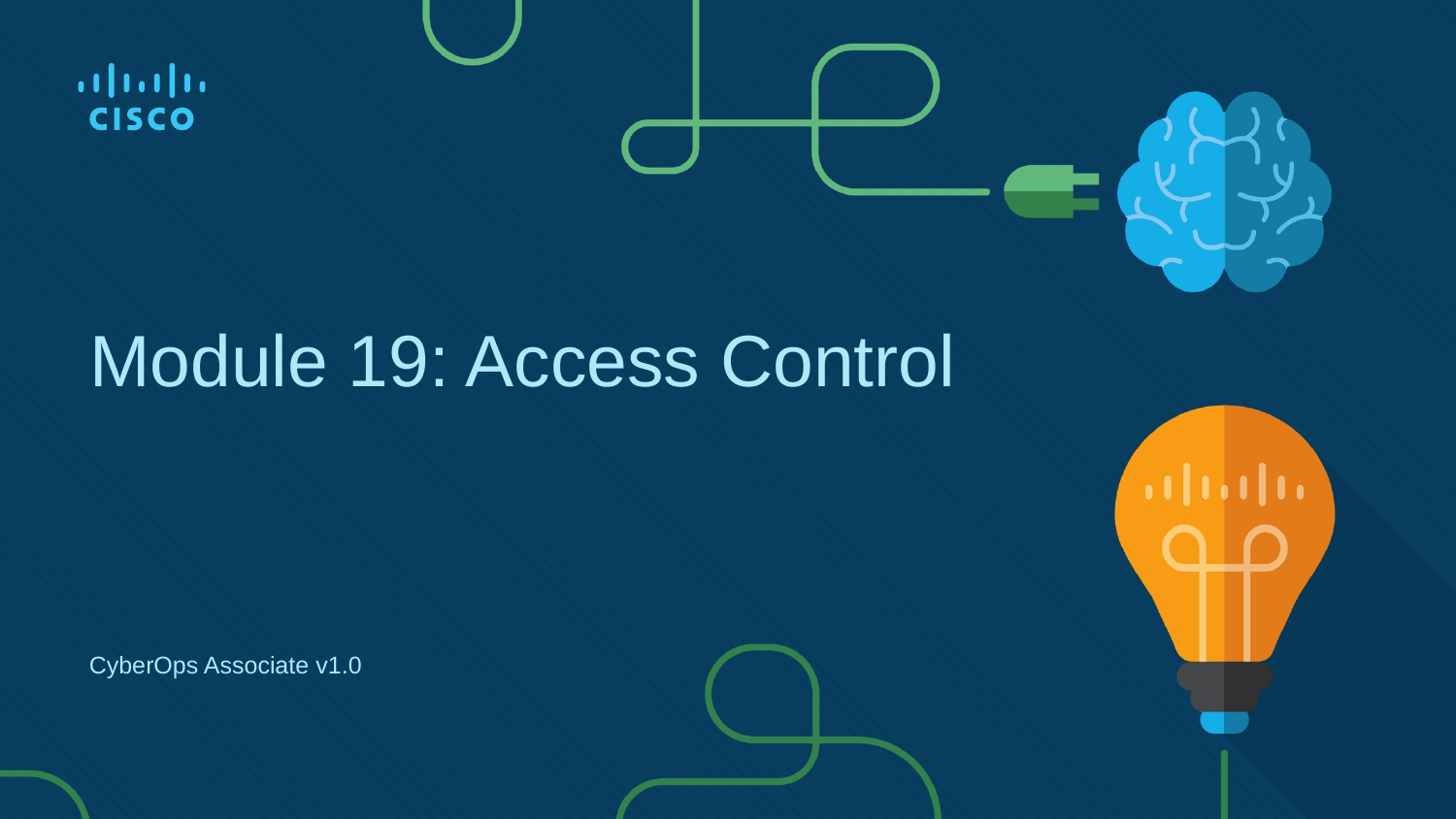

# Module 19: Access Control
CyberOps Associate v1.0